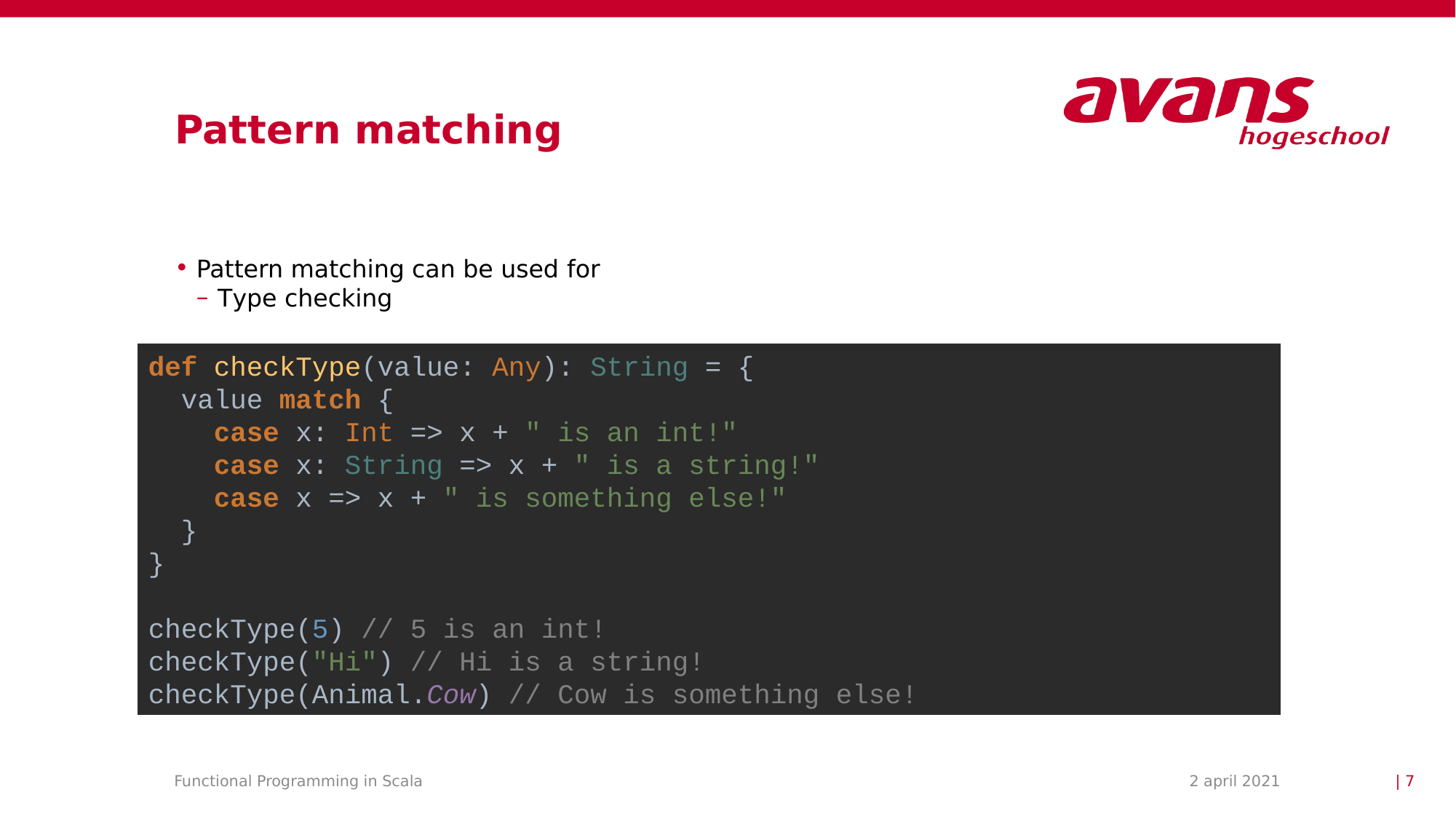

# Pattern matching
Pattern matching can be used for
Type checking
def checkType(value: Any): String = {
  value match {
    case x: Int => x + " is an int!"
    case x: String => x + " is a string!"
    case x => x + " is something else!"
  }
}
checkType(5) // 5 is an int!
checkType("Hi") // Hi is a string!
checkType(Animal.Cow) // Cow is something else!
2 april 2021
| 7